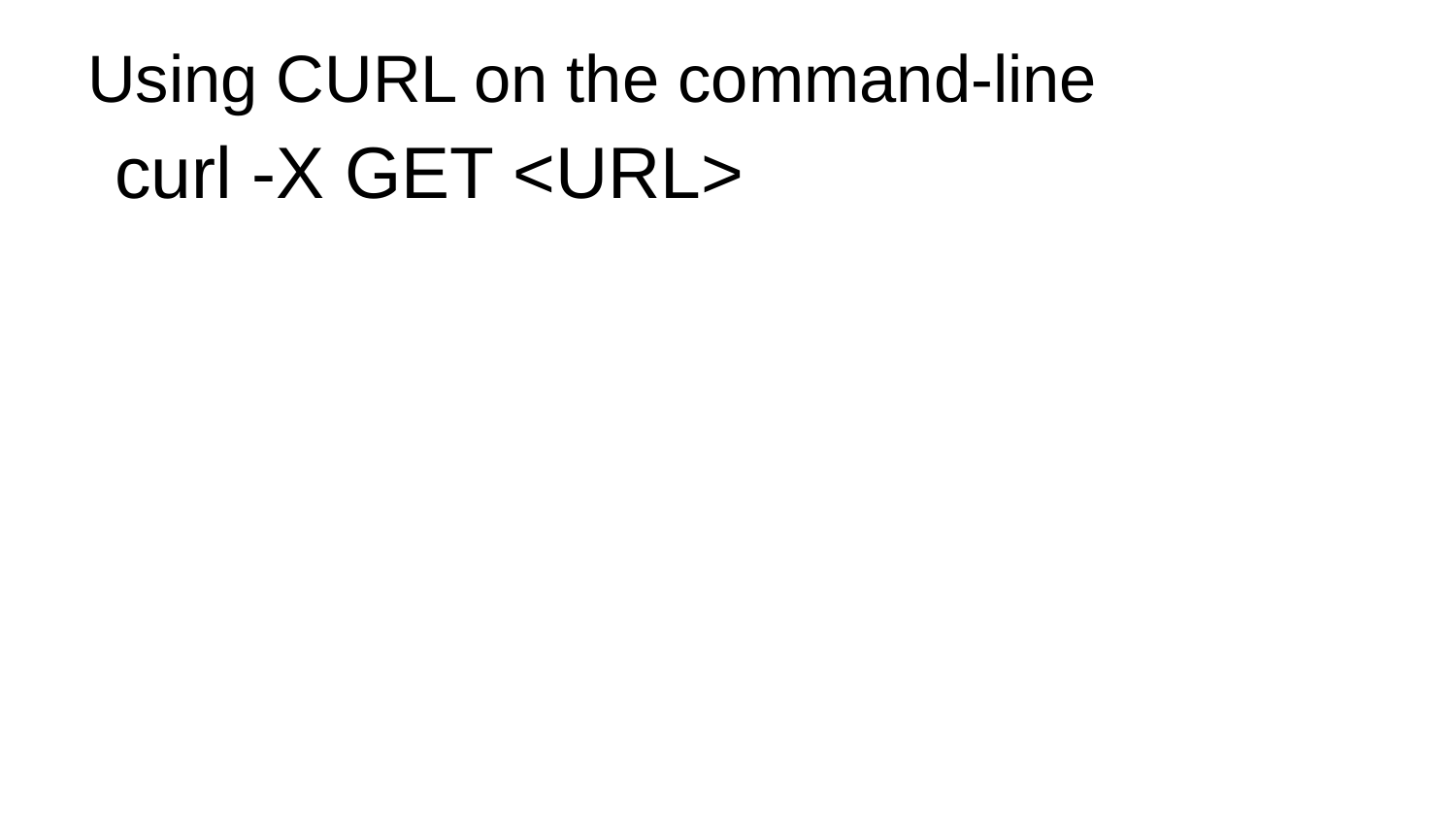

# Using CURL on the command-line
curl -X GET <URL>